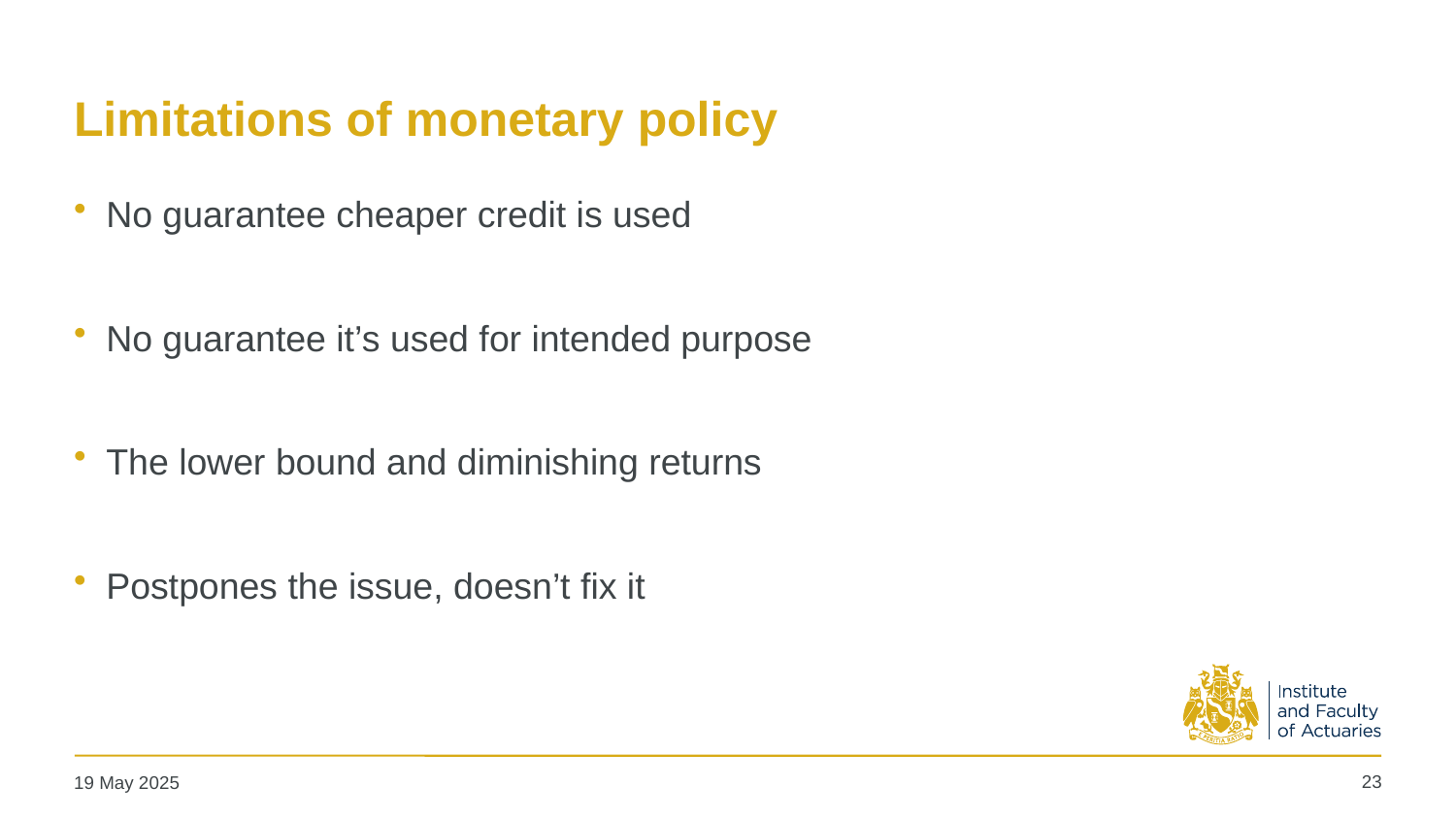

# Limitations of monetary policy
No guarantee cheaper credit is used

No guarantee it’s used for intended purpose

The lower bound and diminishing returns

Postpones the issue, doesn’t fix it

23
19 May 2025